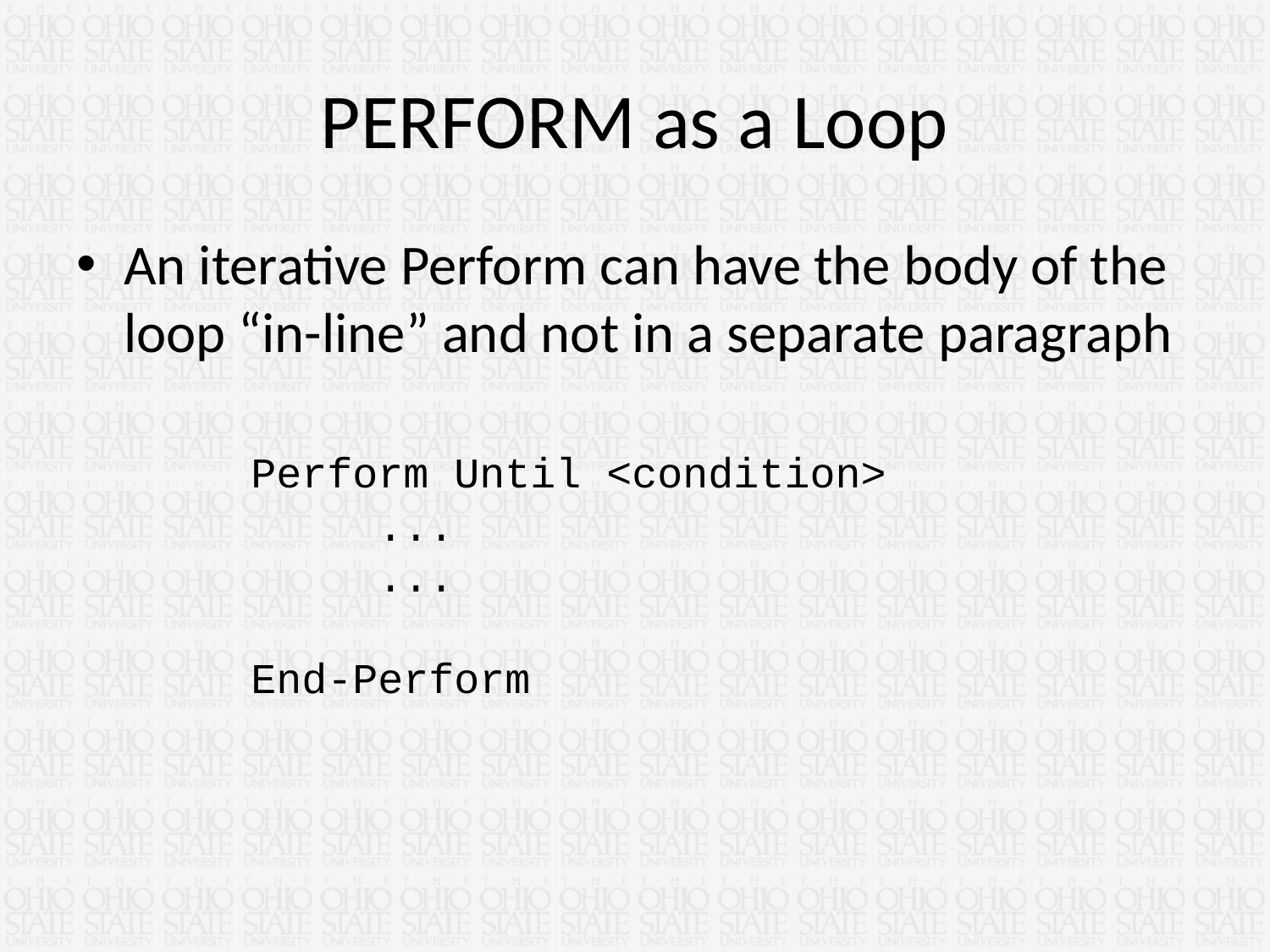

# PERFORM as a Loop
An iterative Perform can have the body of the loop “in-line” and not in a separate paragraph
	Perform Until <condition>
		...
		...
     	End-Perform